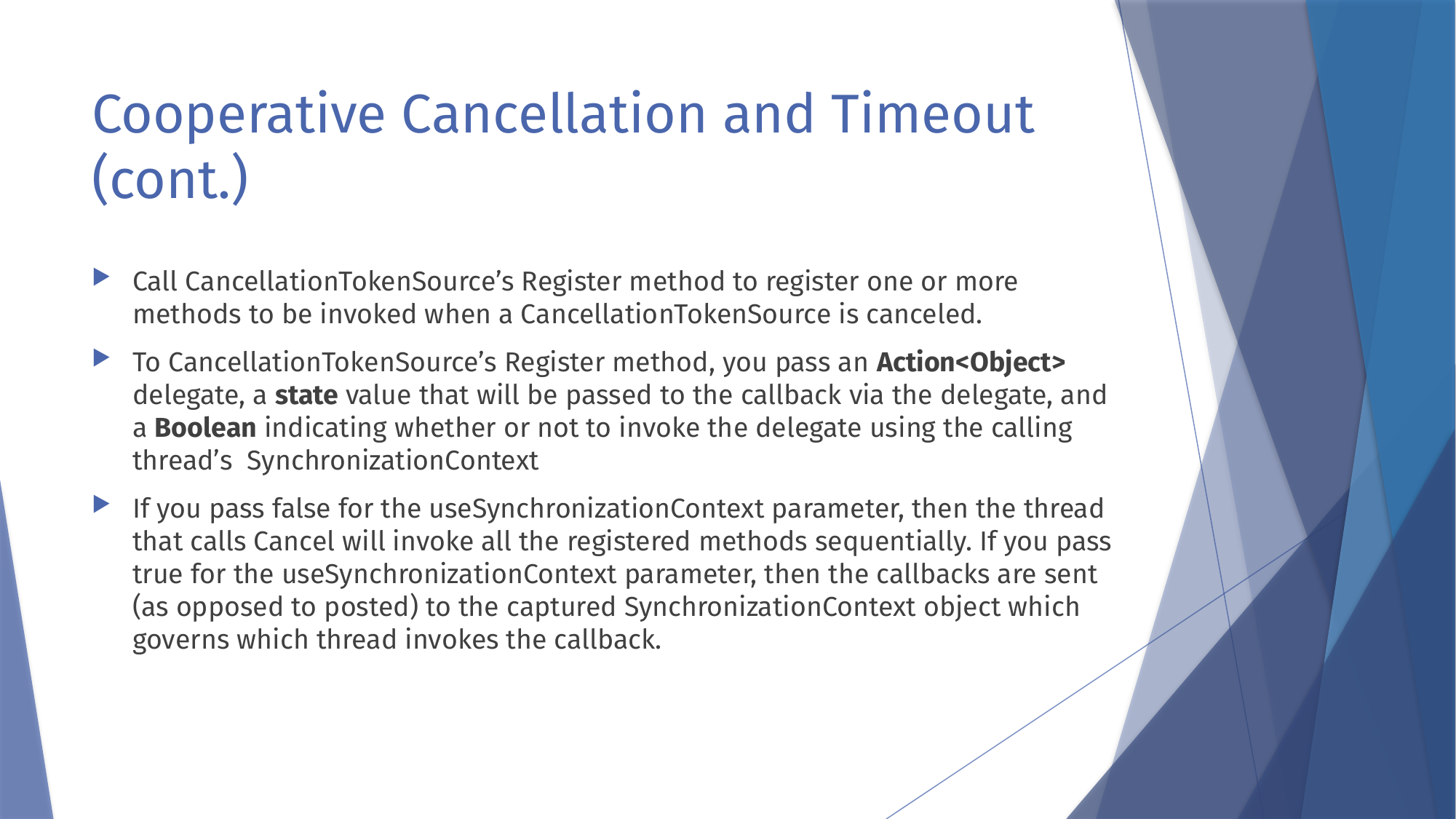

# Cooperative Cancellation and Timeout (cont.)
Call CancellationTokenSource’s Register method to register one or more methods to be invoked when a CancellationTokenSource is canceled.
To CancellationTokenSource’s Register method, you pass an Action<Object> delegate, a state value that will be passed to the callback via the delegate, and a Boolean indicating whether or not to invoke the delegate using the calling thread’s  SynchronizationContext
If you pass false for the useSynchronizationContext parameter, then the thread that calls Cancel will invoke all the registered methods sequentially. If you pass true for the useSynchronizationContext parameter, then the callbacks are sent (as opposed to posted) to the captured SynchronizationContext object which governs which thread invokes the callback.